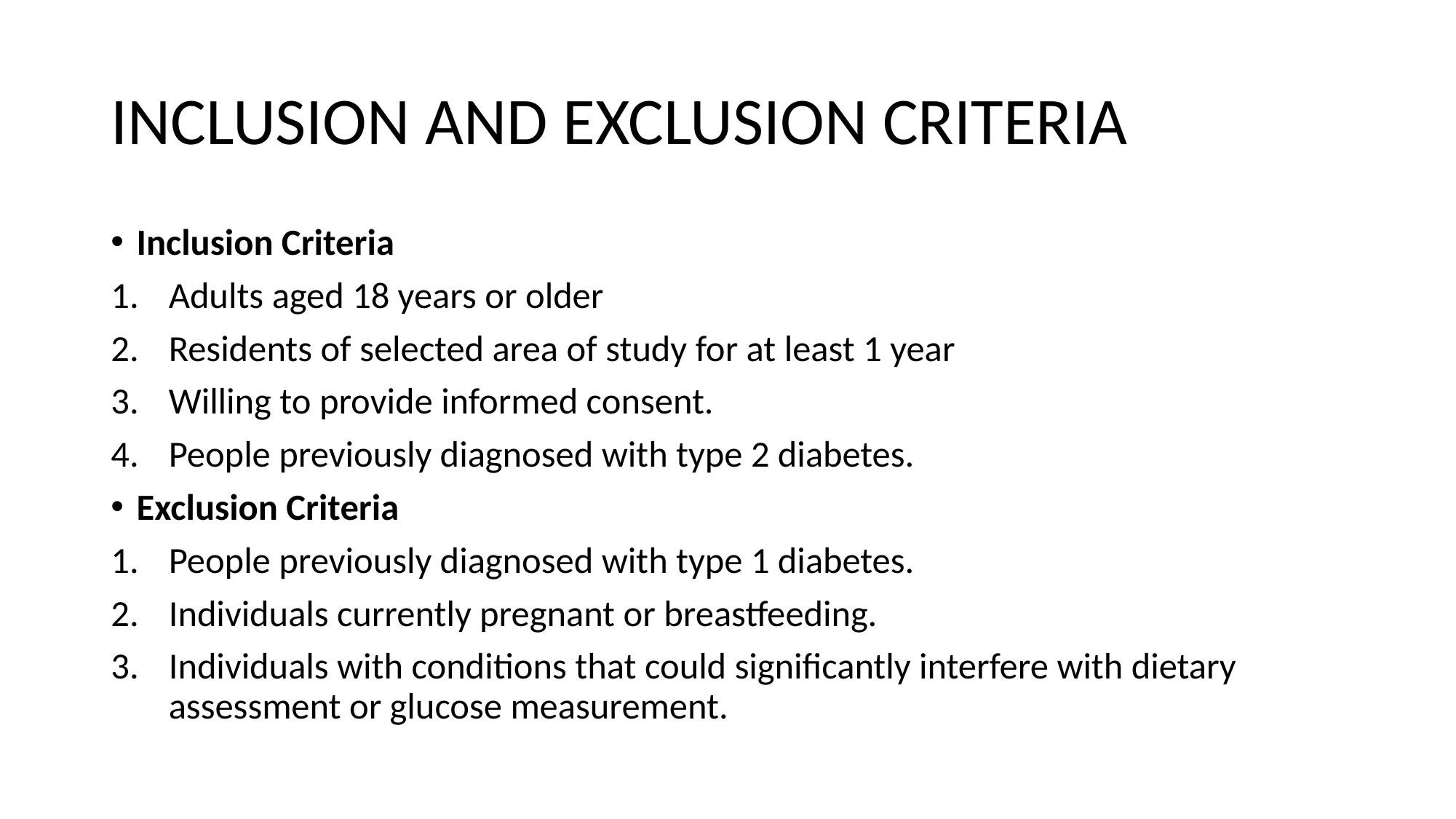

# INCLUSION AND EXCLUSION CRITERIA
Inclusion Criteria
Adults aged 18 years or older
Residents of selected area of study for at least 1 year
Willing to provide informed consent.
People previously diagnosed with type 2 diabetes.
Exclusion Criteria
People previously diagnosed with type 1 diabetes.
Individuals currently pregnant or breastfeeding.
Individuals with conditions that could significantly interfere with dietary assessment or glucose measurement.